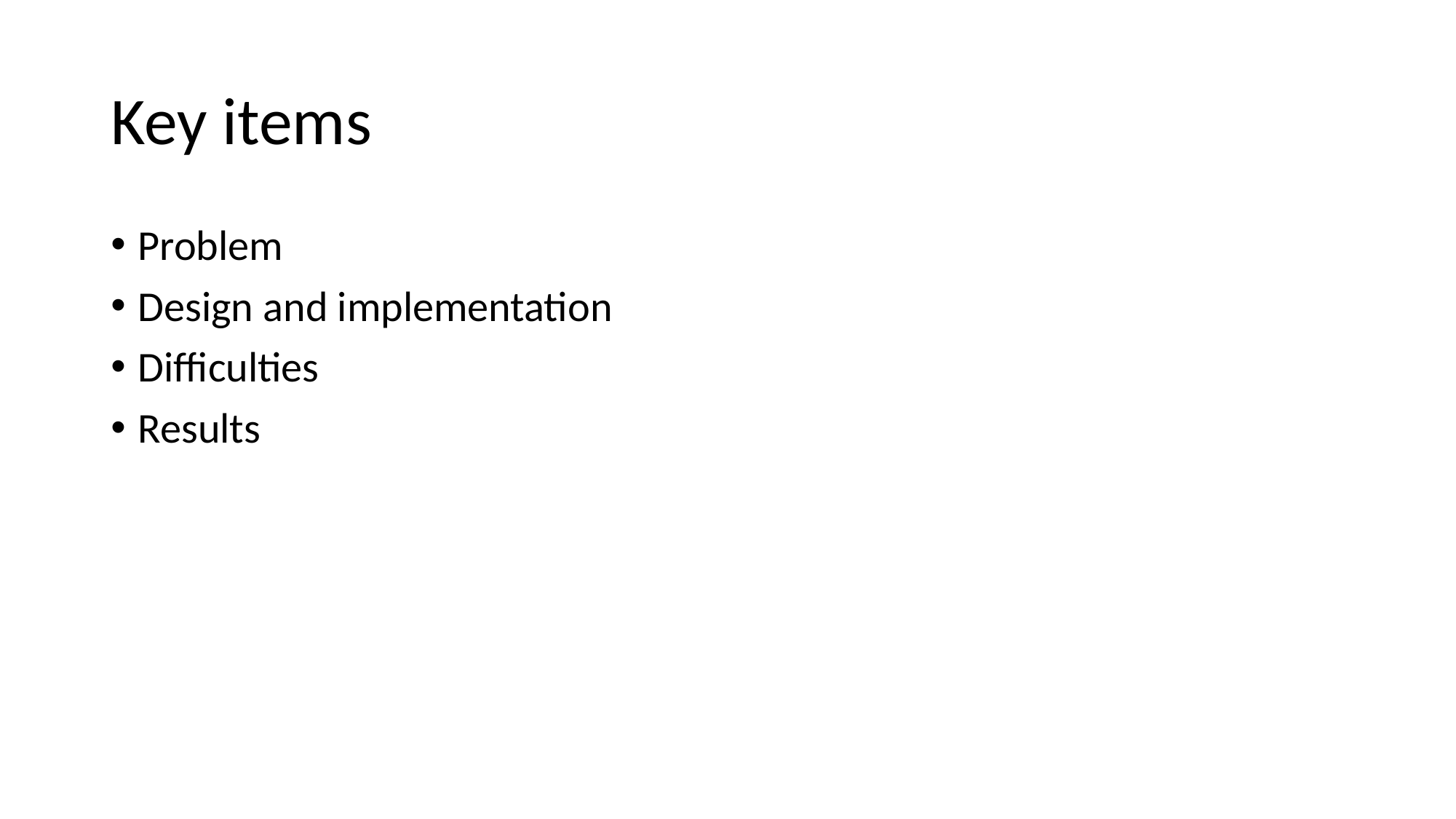

# Key items
Problem
Design and implementation
Difficulties
Results